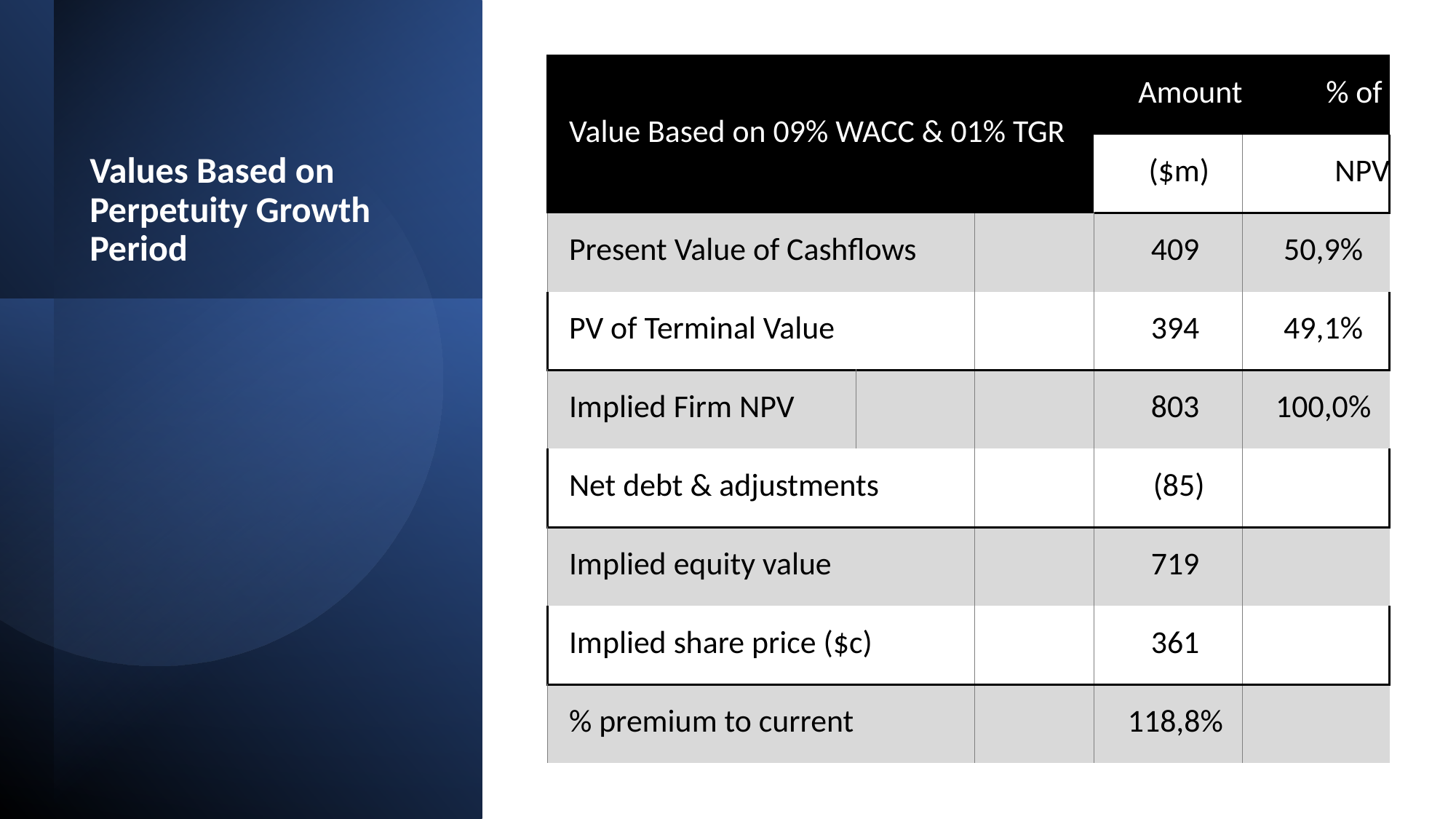

| Value Based on 09% WACC & 01% TGR |  |  | Amount | % of |
| --- | --- | --- | --- | --- |
|  |  |  | ($m) | NPV |
| Present Value of Cashflows |  |  | 409 | 50,9% |
| PV of Terminal Value |  |  | 394 | 49,1% |
| Implied Firm NPV |  |  | 803 | 100,0% |
| Net debt & adjustments |  |  | (85) |  |
| Implied equity value |  |  | 719 |  |
| Implied share price ($c) |  |  | 361 |  |
| % premium to current |  |  | 118,8% |  |
Values Based on Perpetuity Growth Period